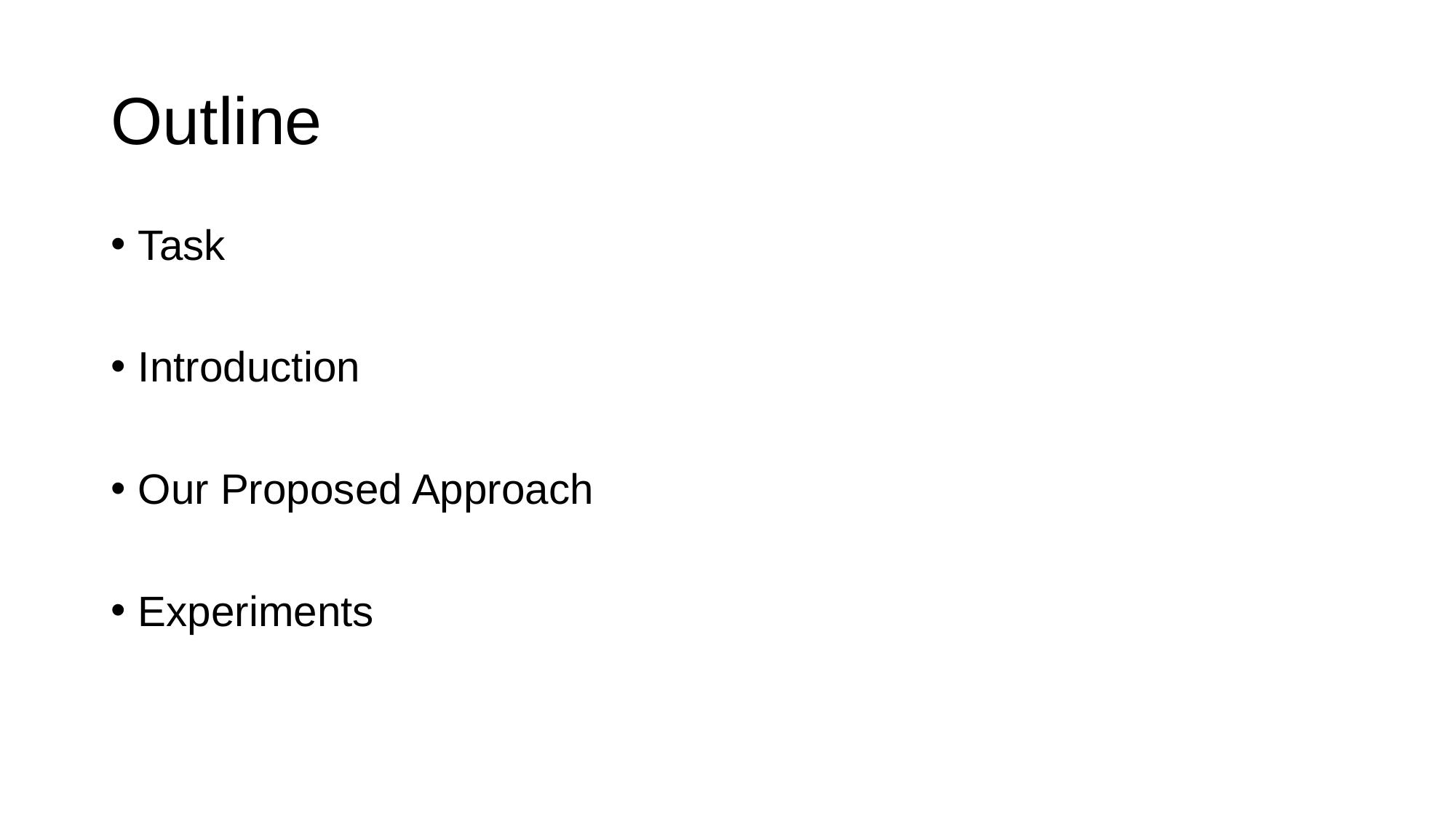

# Outline
Task

Introduction

Our Proposed Approach

Experiments